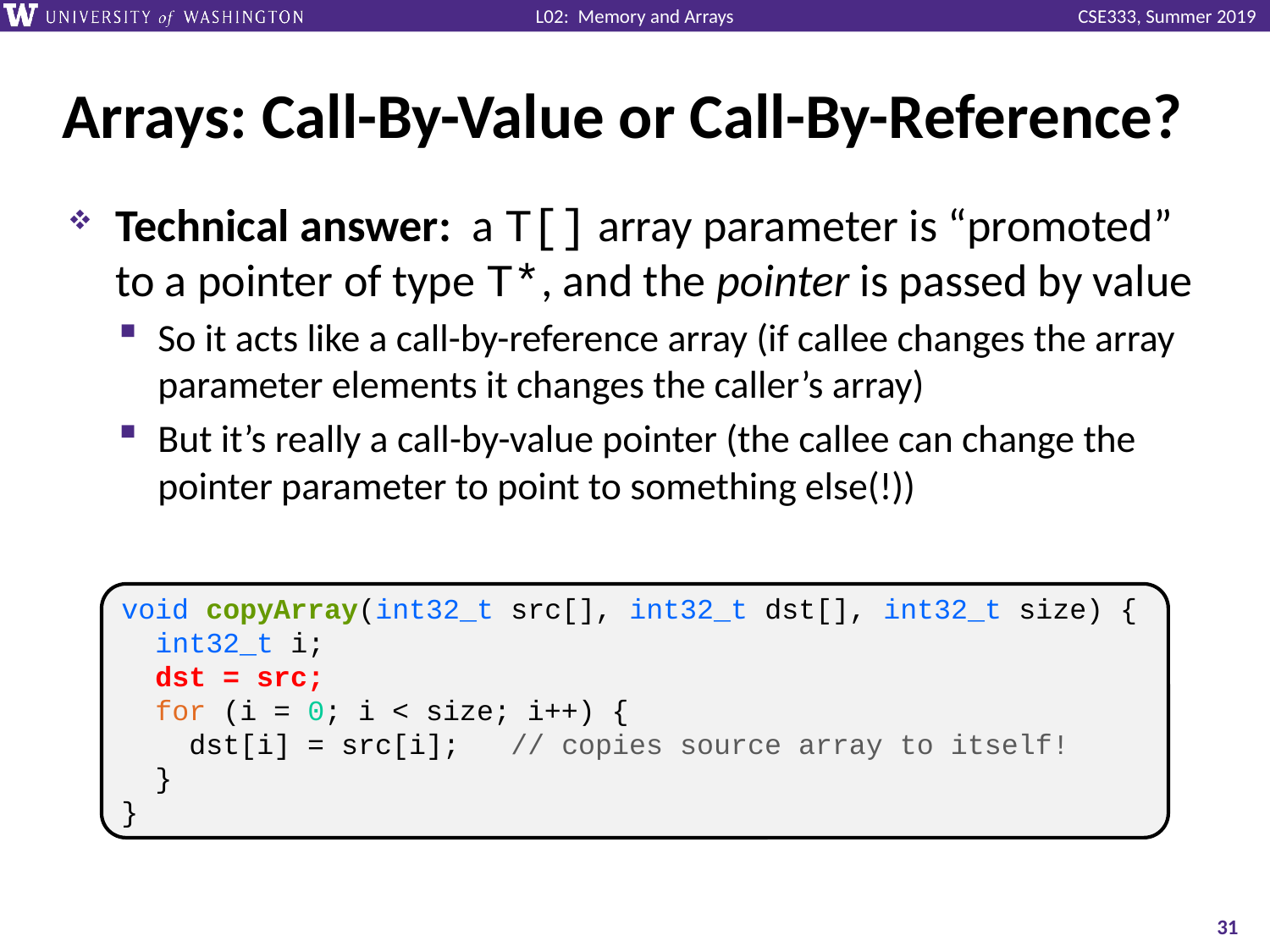

# Arrays: Call-By-Value or Call-By-Reference?
Technical answer:  a T[] array parameter is “promoted” to a pointer of type T*, and the pointer is passed by value
So it acts like a call-by-reference array (if callee changes the array parameter elements it changes the caller’s array)
But it’s really a call-by-value pointer (the callee can change the pointer parameter to point to something else(!))
void copyArray(int32_t src[], int32_t dst[], int32_t size) {
  int32_t i;
  dst = src;
  for (i = 0; i < size; i++) {
    dst[i] = src[i];   // copies source array to itself!
  }
}
31